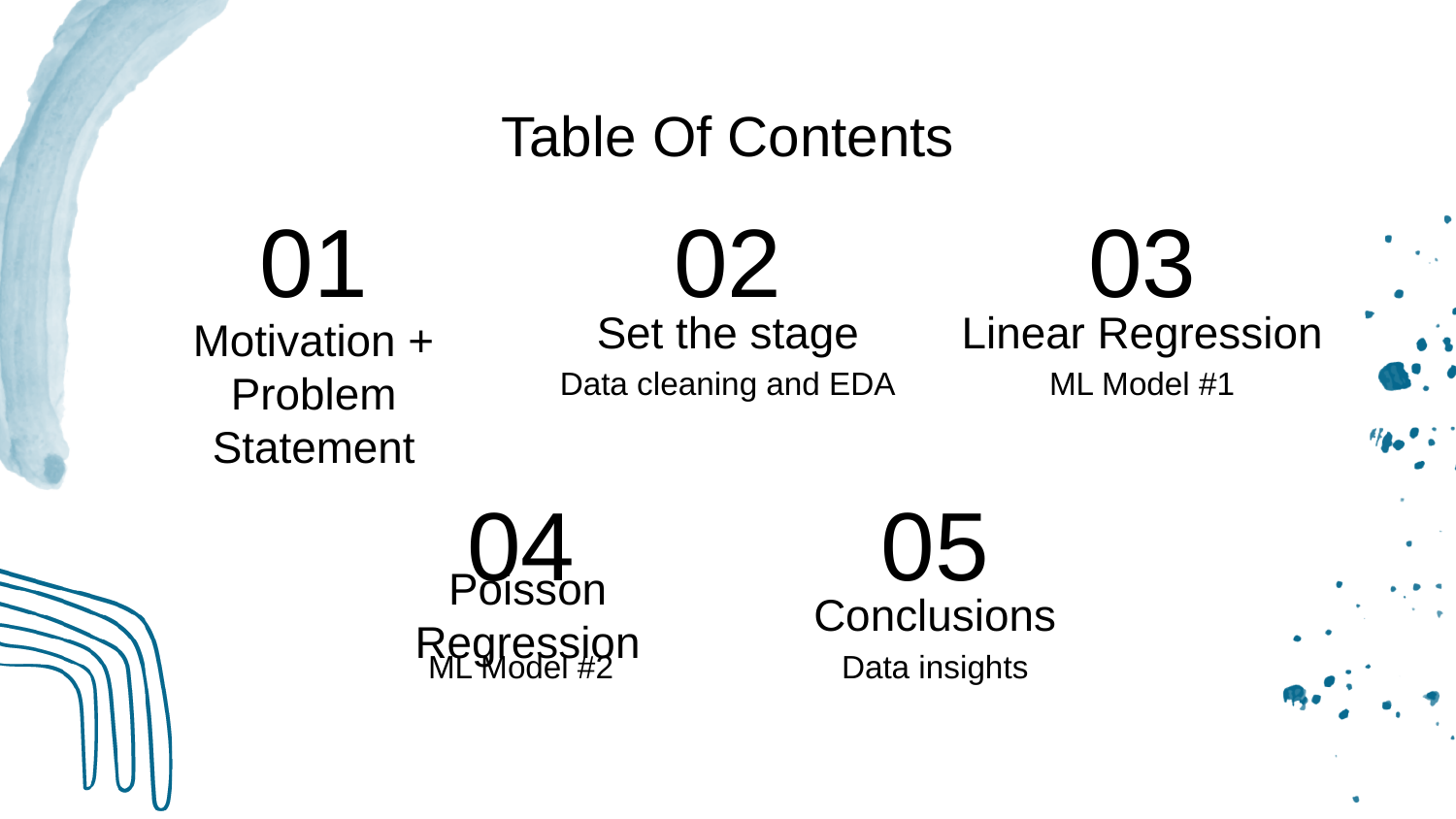

# Table Of Contents
01
02
03
Set the stage
Linear Regression
Motivation + Problem Statement
Data cleaning and EDA
ML Model #1
04
05
Conclusions
Poisson Regression
ML Model #2
Data insights